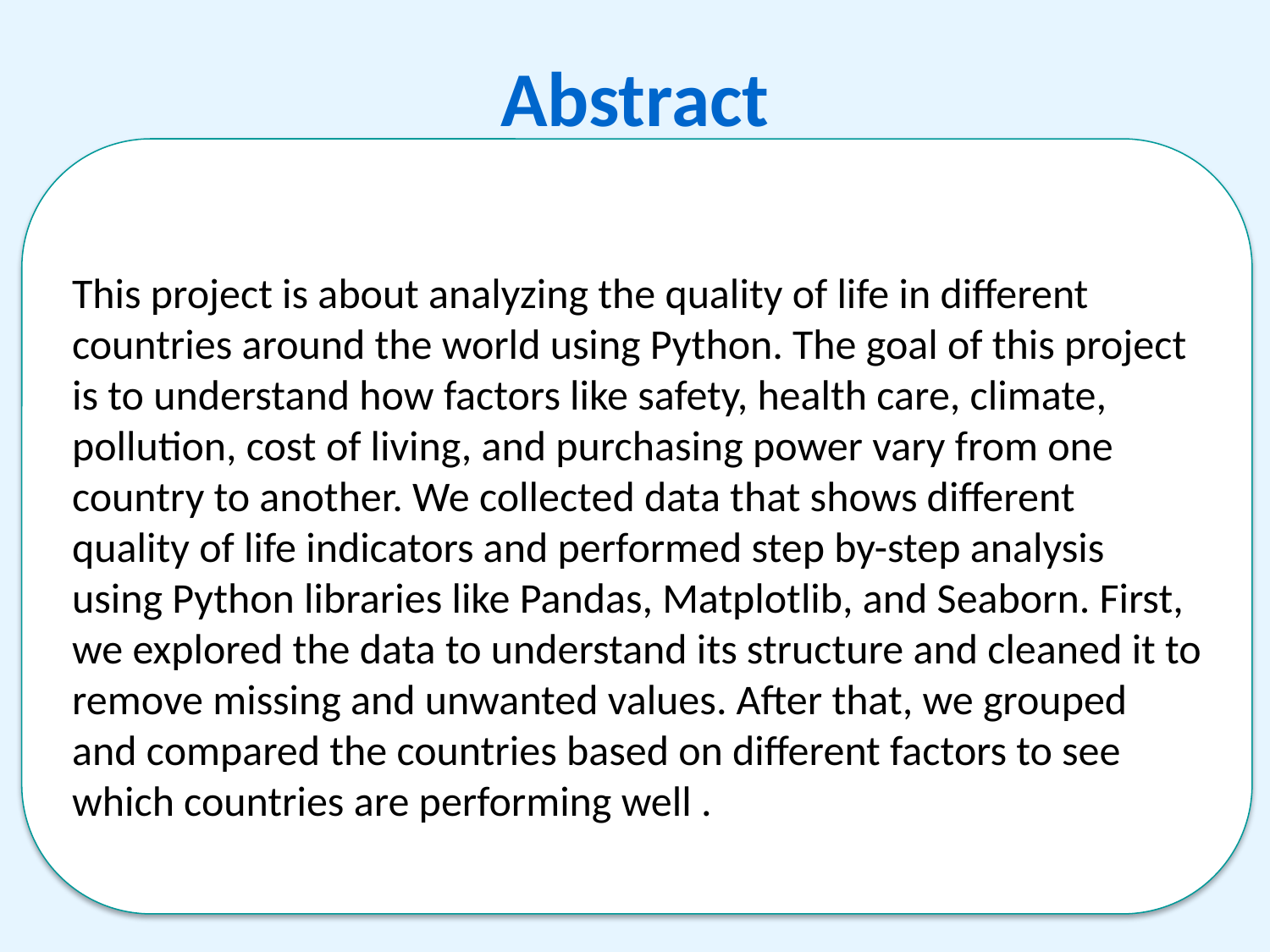

# Abstract

This project is about analyzing the quality of life in different countries around the world using Python. The goal of this project is to understand how factors like safety, health care, climate, pollution, cost of living, and purchasing power vary from one country to another. We collected data that shows different quality of life indicators and performed step by-step analysis using Python libraries like Pandas, Matplotlib, and Seaborn. First, we explored the data to understand its structure and cleaned it to remove missing and unwanted values. After that, we grouped and compared the countries based on different factors to see which countries are performing well .